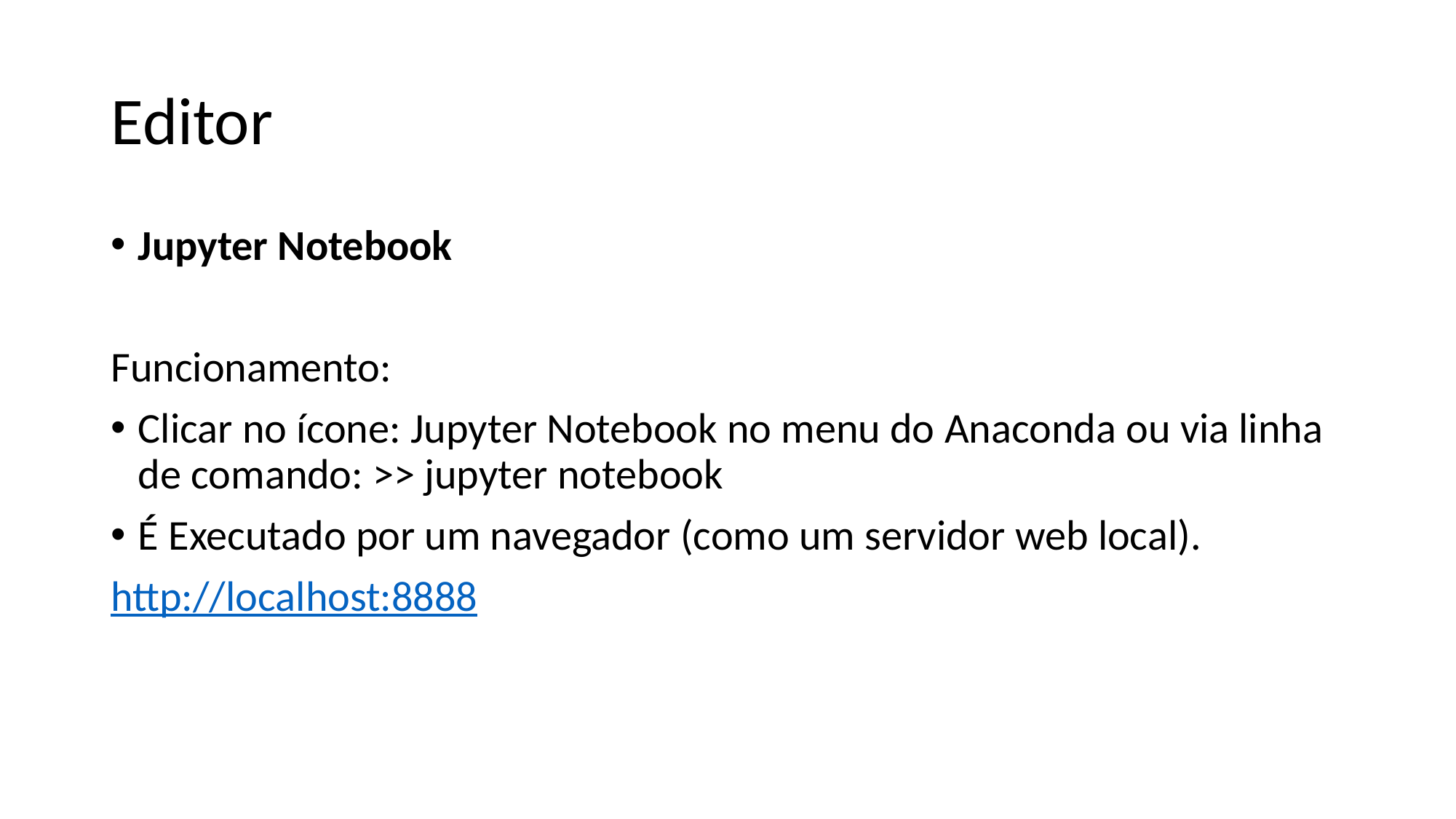

# Editor
Jupyter Notebook

Funcionamento:
Clicar no ícone: Jupyter Notebook no menu do Anaconda ou via linha de comando: >> jupyter notebook
É Executado por um navegador (como um servidor web local).
http://localhost:8888